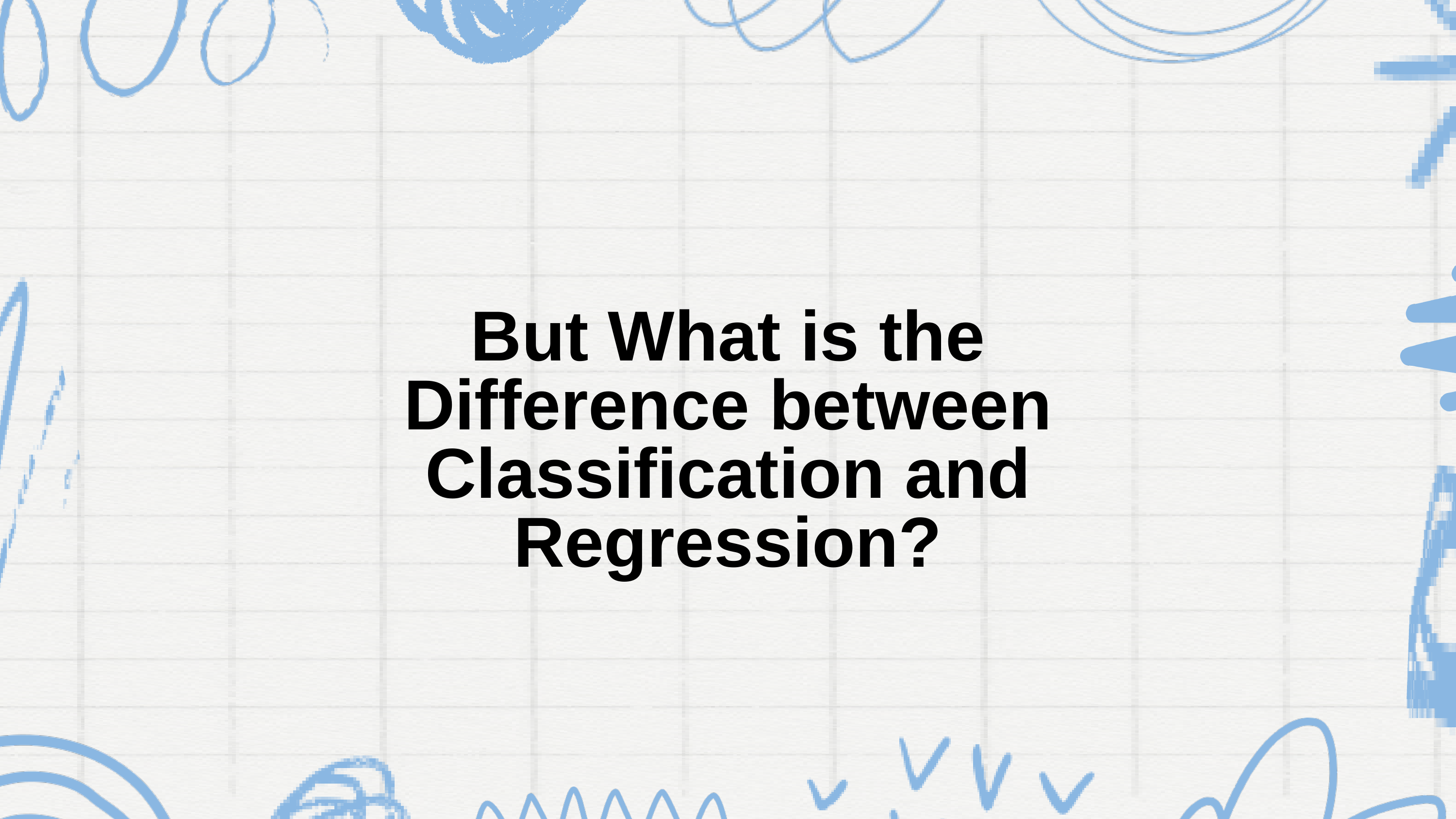

But What is the Difference between Classification and Regression?